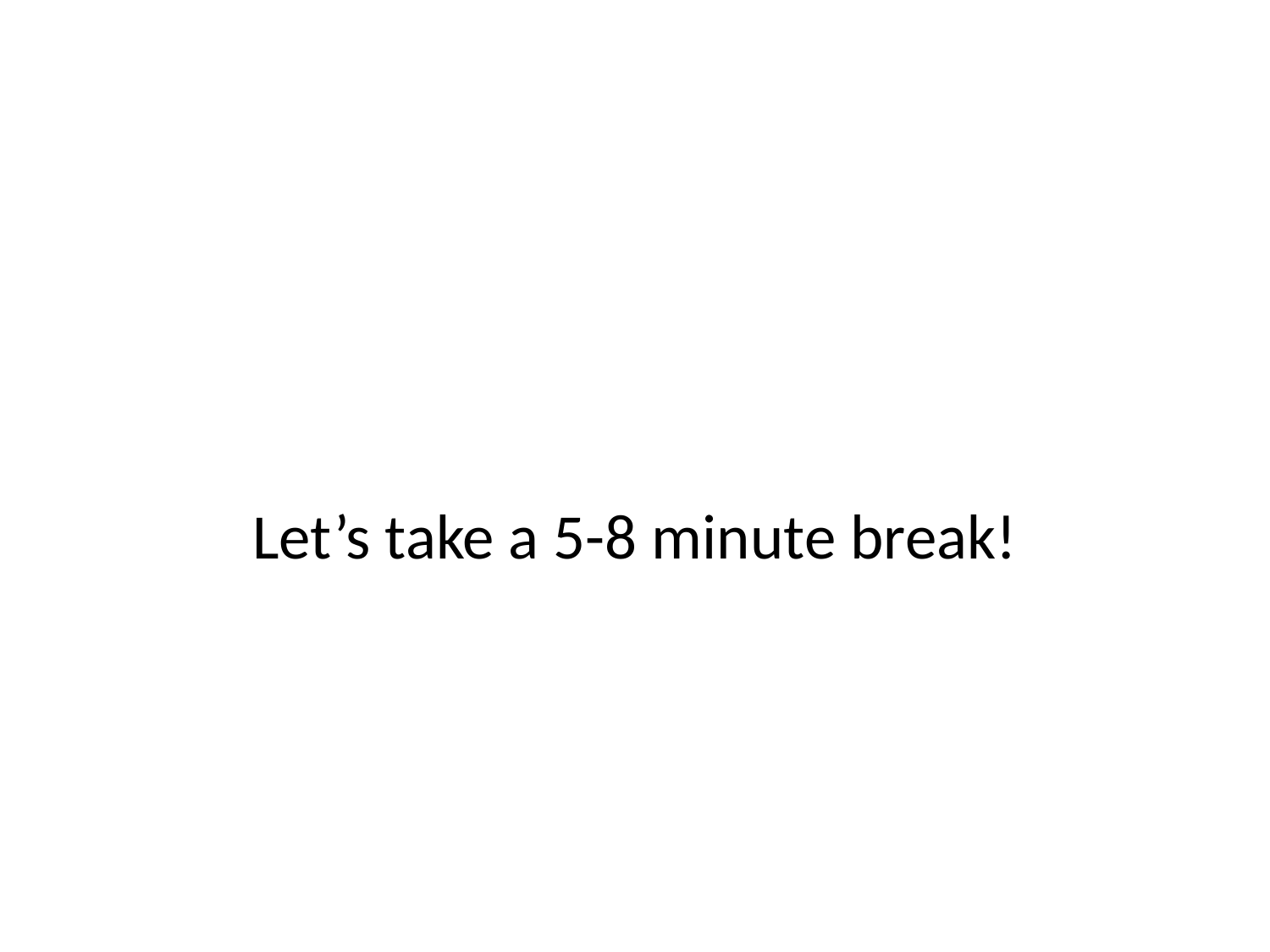

#

Let’s take a 5-8 minute break!